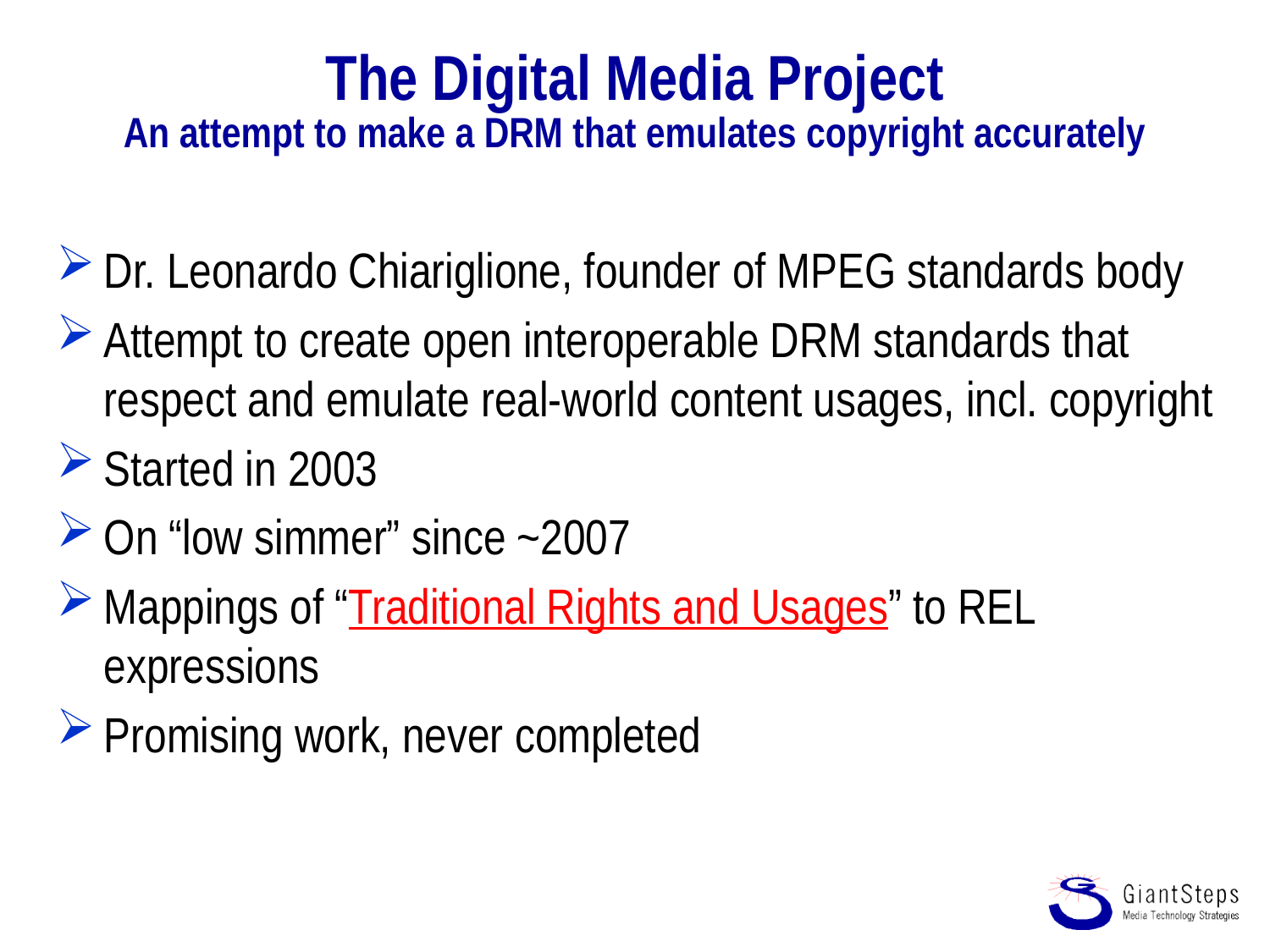

# The Digital Media Project An attempt to make a DRM that emulates copyright accurately
Dr. Leonardo Chiariglione, founder of MPEG standards body
Attempt to create open interoperable DRM standards that respect and emulate real-world content usages, incl. copyright
Started in 2003
On “low simmer” since ~2007
Mappings of “Traditional Rights and Usages” to REL expressions
Promising work, never completed